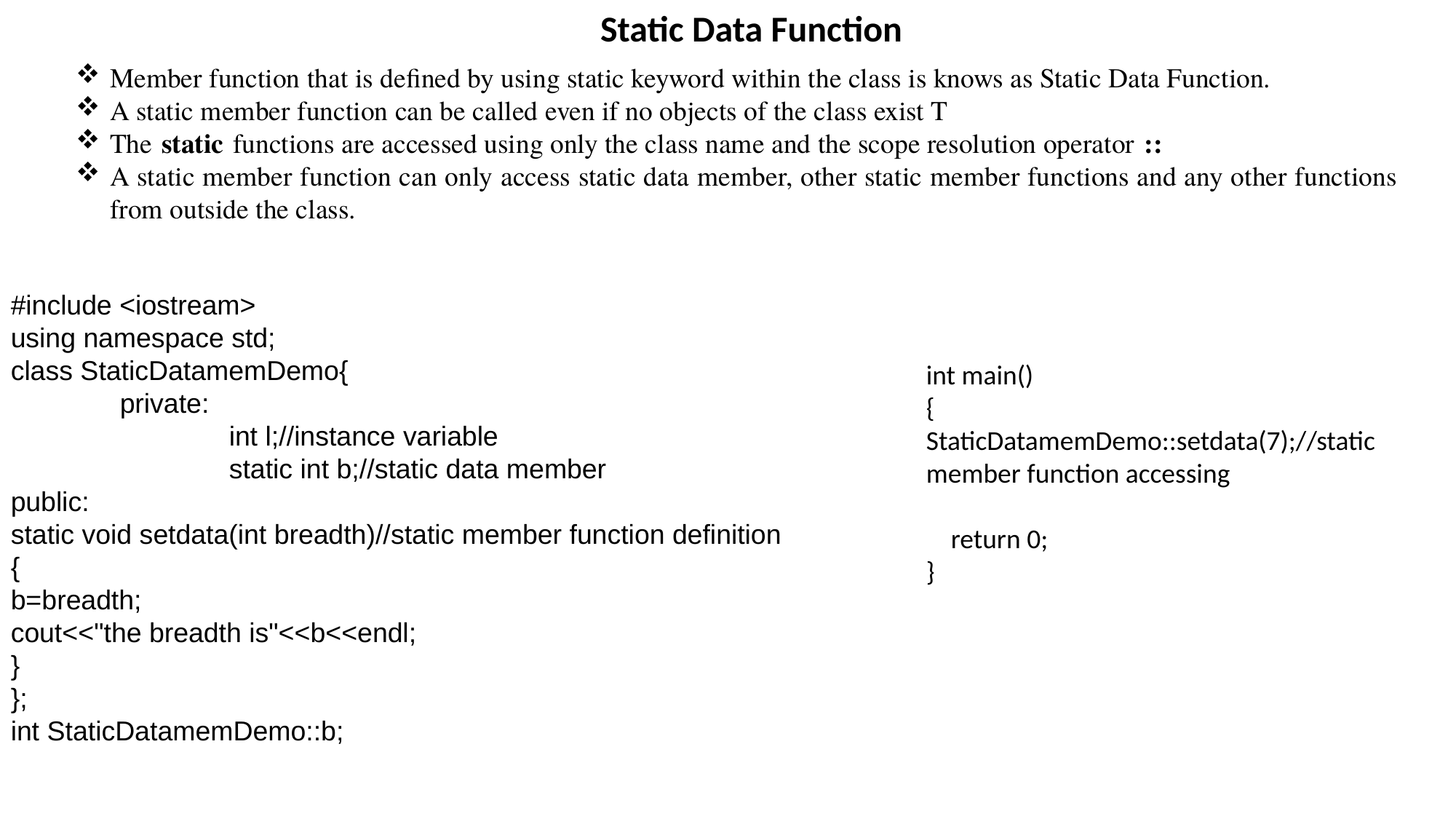

Static Data Function
Member function that is defined by using static keyword within the class is knows as Static Data Function.
A static member function can be called even if no objects of the class exist T
The static functions are accessed using only the class name and the scope resolution operator ::
A static member function can only access static data member, other static member functions and any other functions from outside the class.
#include <iostream>
using namespace std;
class StaticDatamemDemo{
	private:
		int l;//instance variable
		static int b;//static data member
public:
static void setdata(int breadth)//static member function definition
{
b=breadth;
cout<<"the breadth is"<<b<<endl;
}
};
int StaticDatamemDemo::b;
int main()
{
StaticDatamemDemo::setdata(7);//static member function accessing

    return 0;
}